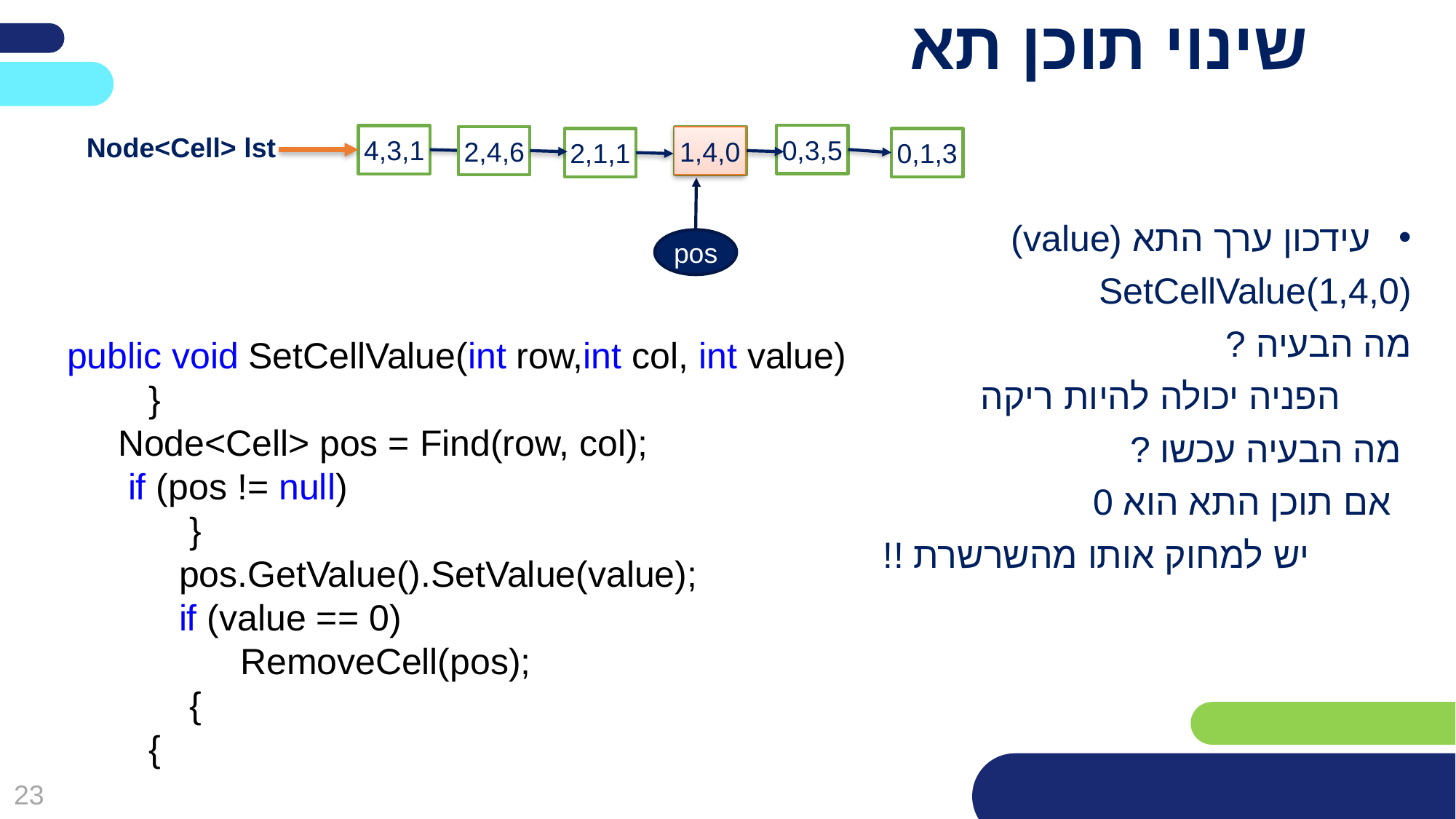

# שינוי תוכן תא
Node<Cell> lst
0,3,5
4,3,1
2,4,6
1,4,8
2,1,1
0,1,3
1,4,0
pos
עידכון ערך התא (value)
SetCellValue(1,4,0)
מה הבעיה ?
       הפניה יכולה להיות ריקה
 מה הבעיה עכשו ?
  אם תוכן התא הוא 0
          יש למחוק אותו מהשרשרת !!

public void SetCellValue(int row,int col, int value)
        }
     Node<Cell> pos = Find(row, col);
      if (pos != null)
            }
           pos.GetValue().SetValue(value);
           if (value == 0)
                 RemoveCell(pos);
            {
        {